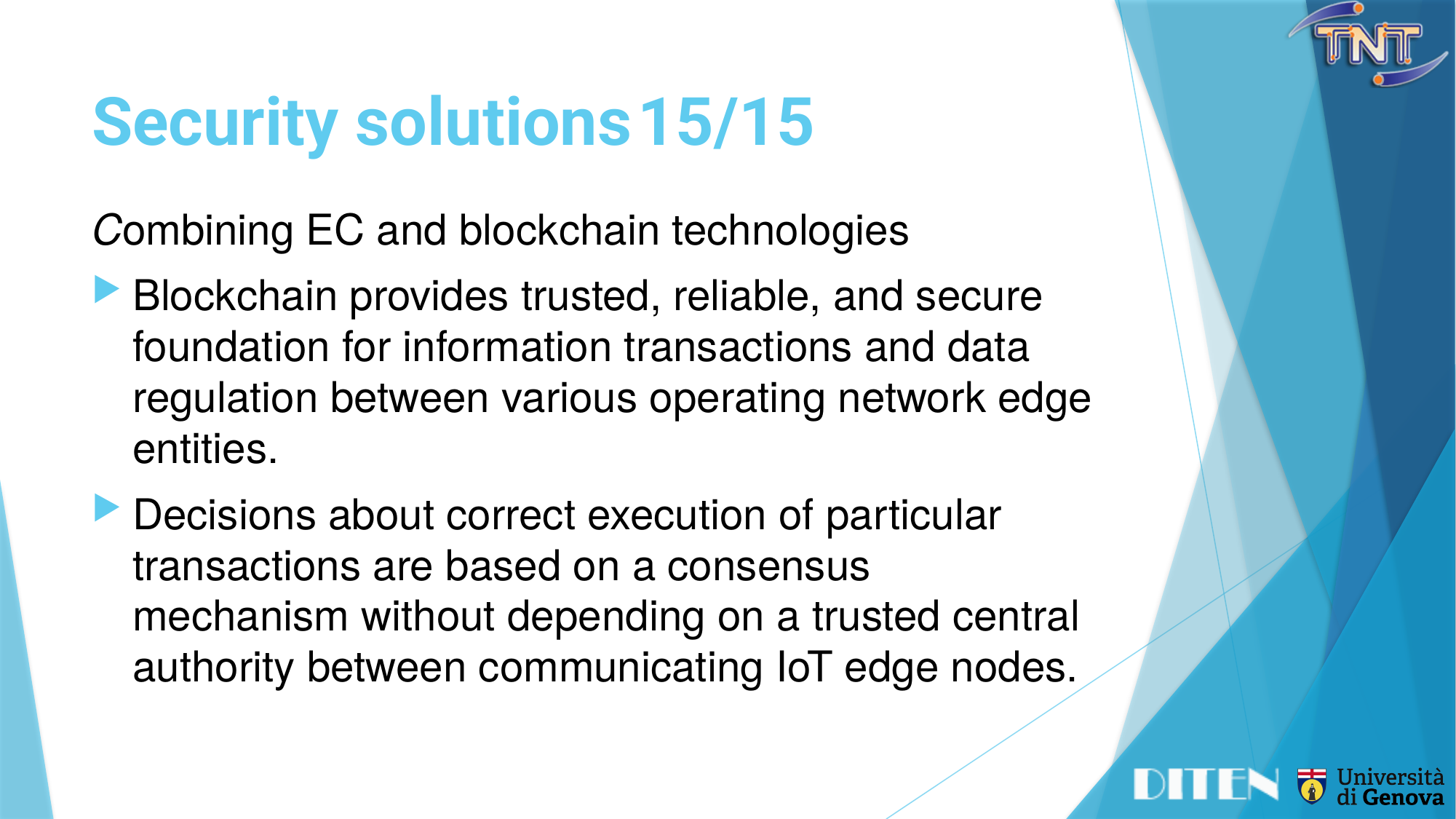

# Security solutions	15/15
Combining EC and blockchain technologies
Blockchain provides trusted, reliable, and secure foundation for information transactions and data regulation between various operating network edge entities.
Decisions about correct execution of particular transactions are based on a consensus mechanism without depending on a trusted central authority between communicating IoT edge nodes.